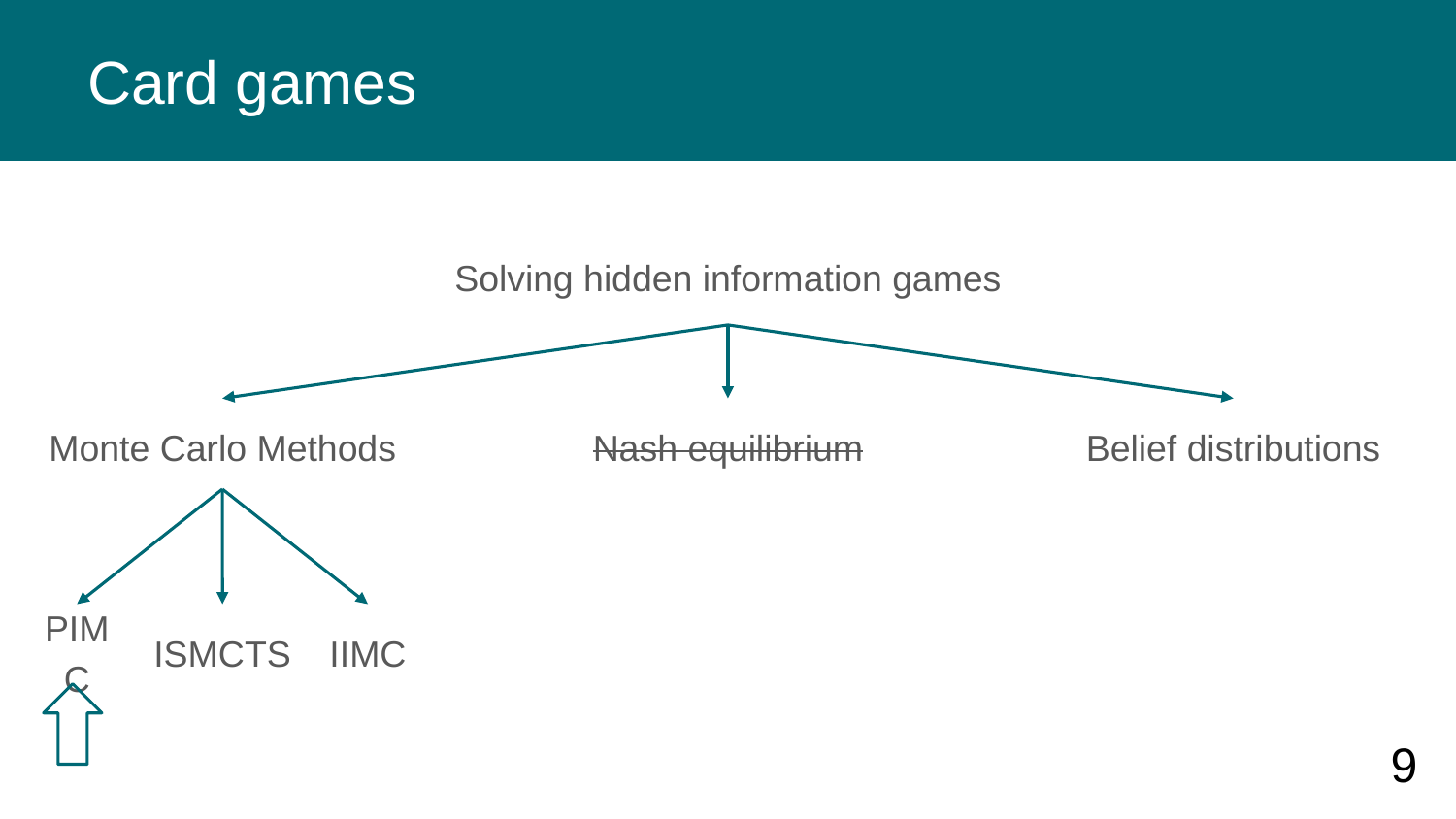

# Card games
Solving hidden information games
Monte Carlo Methods
Nash equilibrium
Belief distributions
PIMC
ISMCTS
IIMC

9